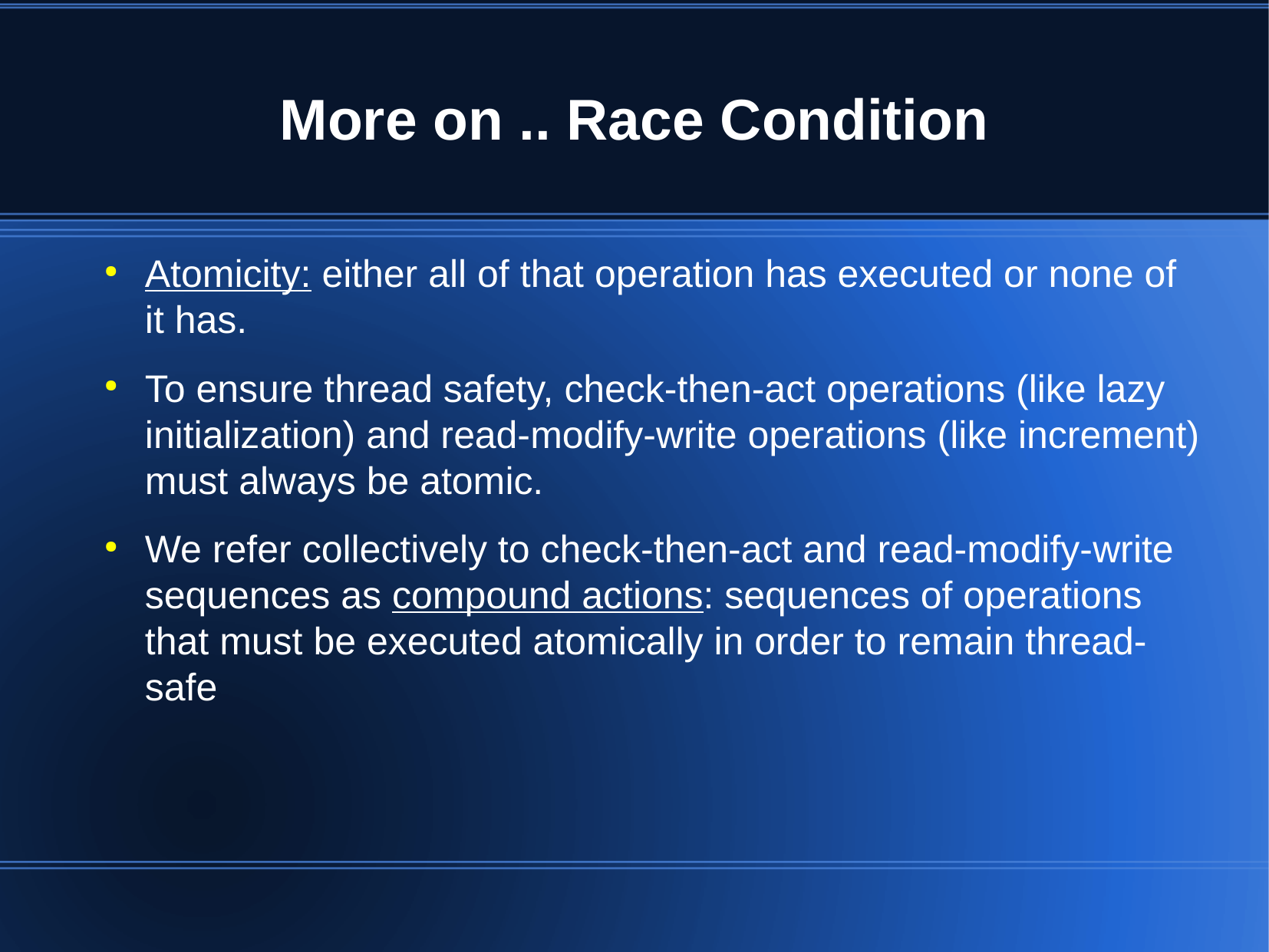

More on .. Race Condition
Atomicity: either all of that operation has executed or none of it has.
To ensure thread safety, check-then-act operations (like lazy initialization) and read-modify-write operations (like increment) must always be atomic.
We refer collectively to check-then-act and read-modify-write sequences as compound actions: sequences of operations that must be executed atomically in order to remain thread-safe